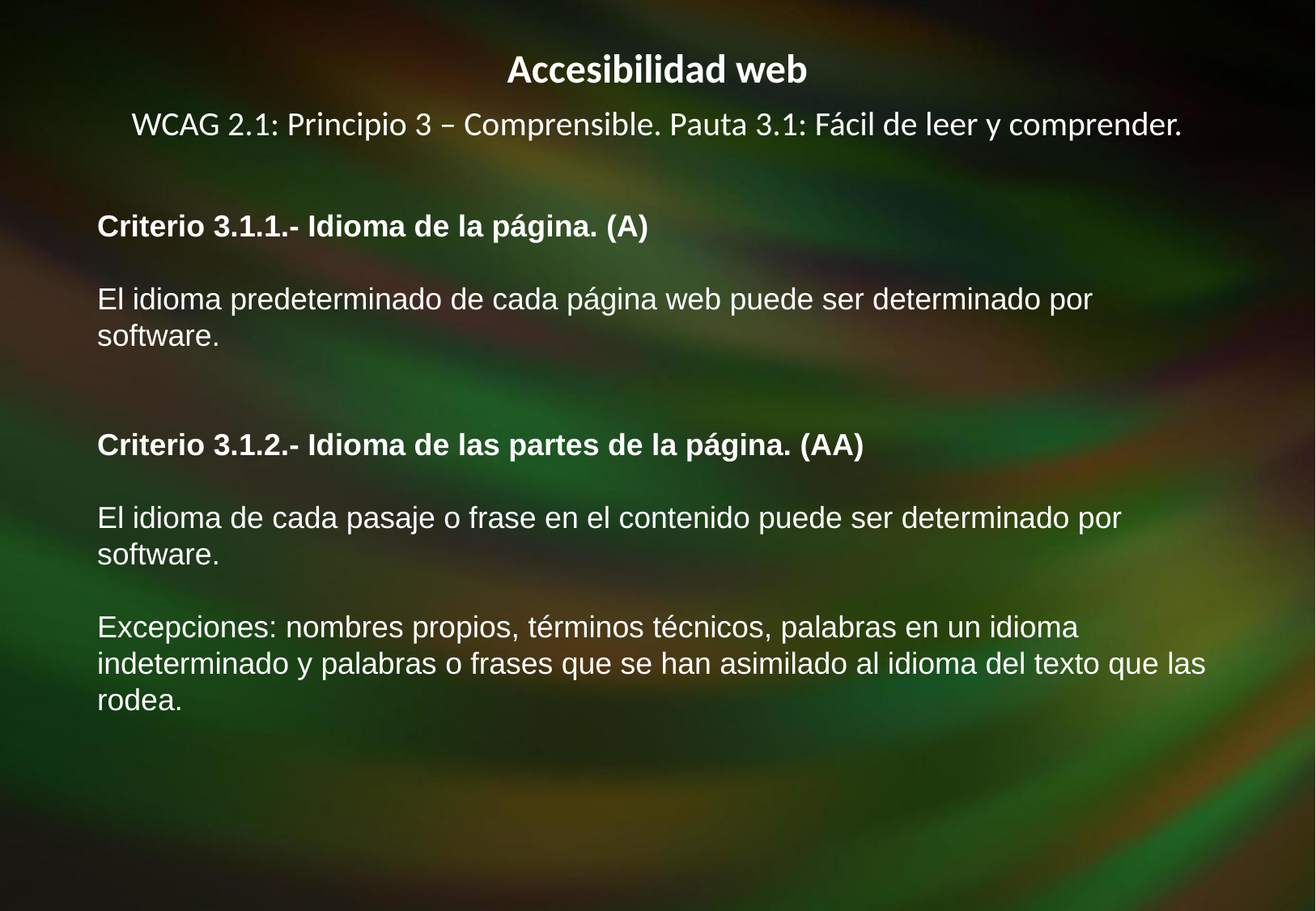

Accesibilidad web
WCAG 2.1: Principio 3 – Comprensible. Pauta 3.1: Fácil de leer y comprender.
Criterio 3.1.1.- Idioma de la página. (A)

El idioma predeterminado de cada página web puede ser determinado por software.

Criterio 3.1.2.- Idioma de las partes de la página. (AA)

El idioma de cada pasaje o frase en el contenido puede ser determinado por software.

Excepciones: nombres propios, términos técnicos, palabras en un idioma
indeterminado y palabras o frases que se han asimilado al idioma del texto que las rodea.